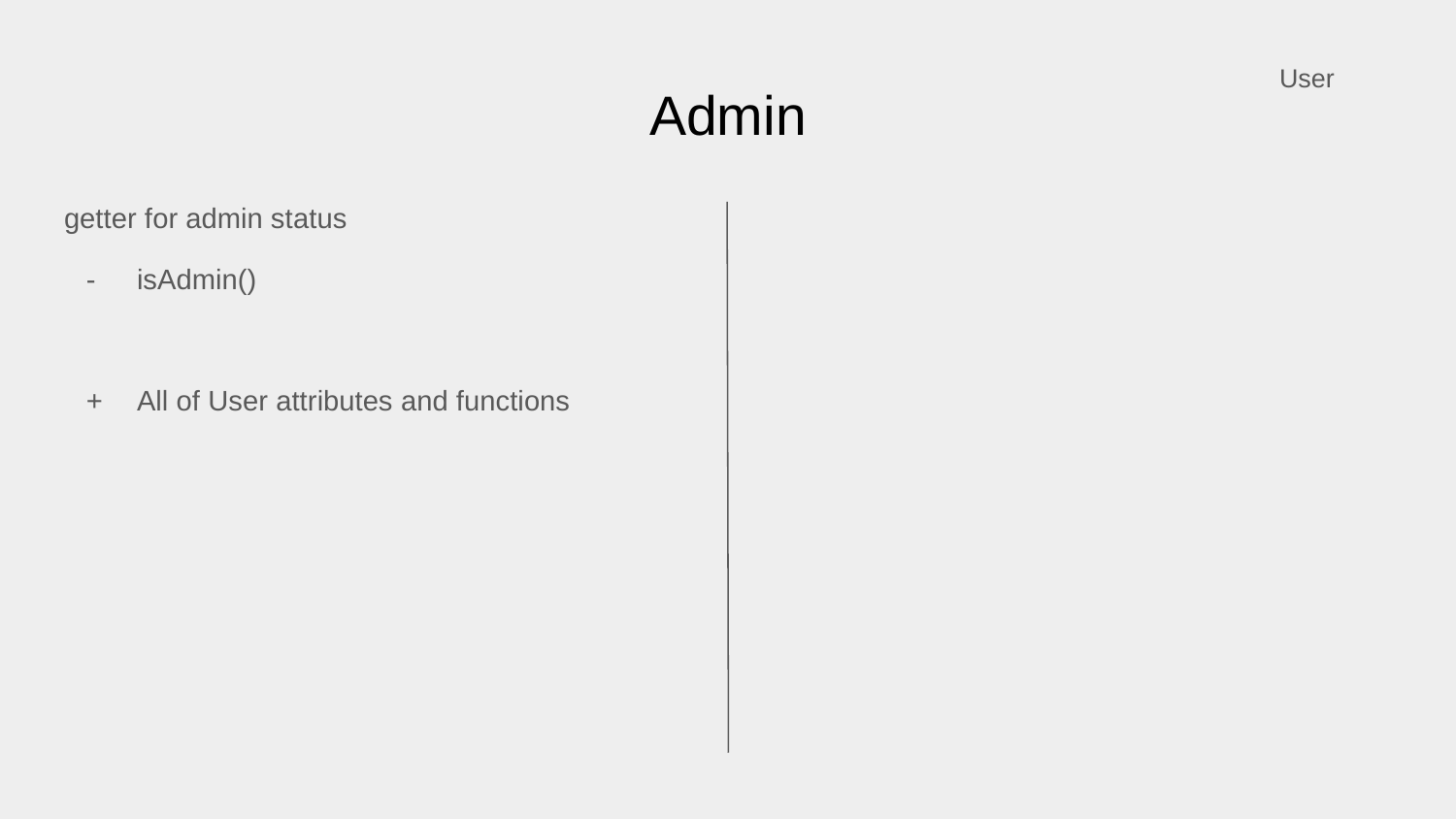

User
# Admin
getter for admin status
isAdmin()

All of User attributes and functions